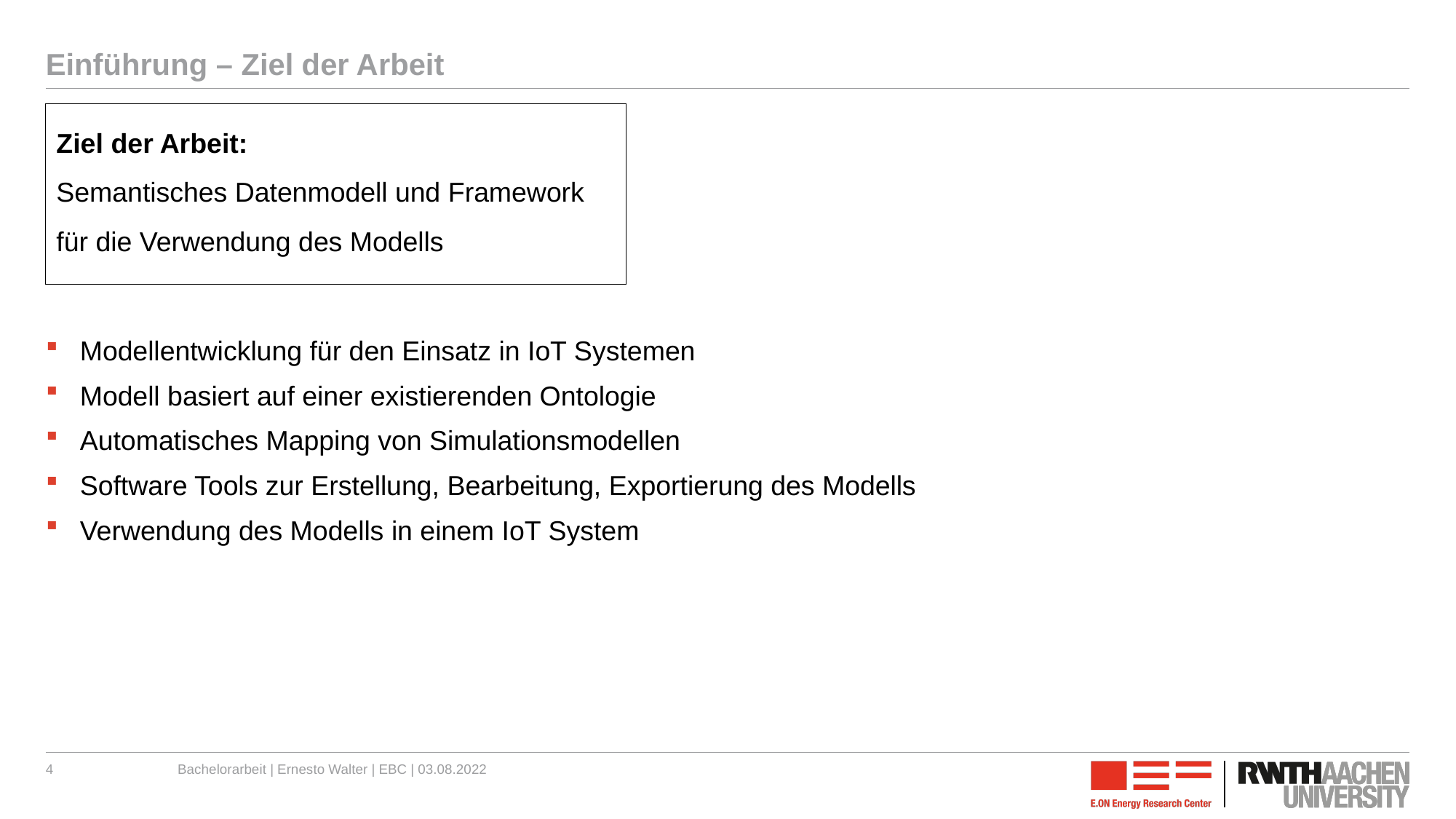

# Einführung – Ziel der Arbeit
Ziel der Arbeit:
Semantisches Datenmodell und Framework für die Verwendung des Modells

Modellentwicklung für den Einsatz in IoT Systemen
Modell basiert auf einer existierenden Ontologie
Automatisches Mapping von Simulationsmodellen
Software Tools zur Erstellung, Bearbeitung, Exportierung des Modells
Verwendung des Modells in einem IoT System